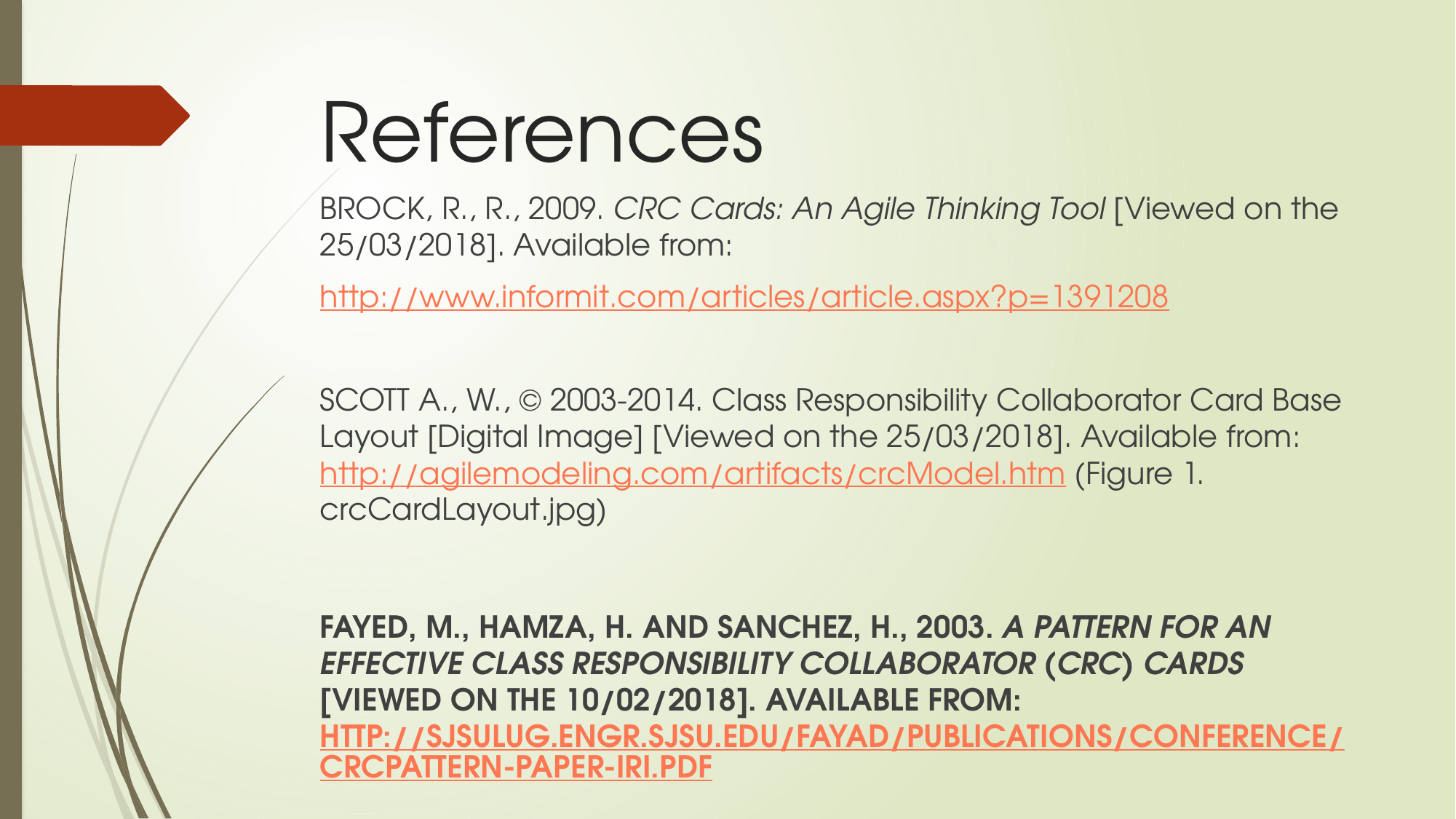

# References
BROCK, R., R., 2009. CRC Cards: An Agile Thinking Tool [Viewed on the 25/03/2018]. Available from:
http://www.informit.com/articles/article.aspx?p=1391208

SCOTT A., W., © 2003-2014. Class Responsibility Collaborator Card Base Layout [Digital Image] [Viewed on the 25/03/2018]. Available from: http://agilemodeling.com/artifacts/crcModel.htm (Figure 1. crcCardLayout.jpg)

FAYED, M., HAMZA, H. and SANCHEZ, H., 2003. A Pattern for an Effective Class Responsibility Collaborator (CRC) Cards [viewed on the 10/02/2018]. Available from: http://sjsulug.engr.sjsu.edu/fayad/publications/conference/CRCPattern-Paper-IRI.pdf